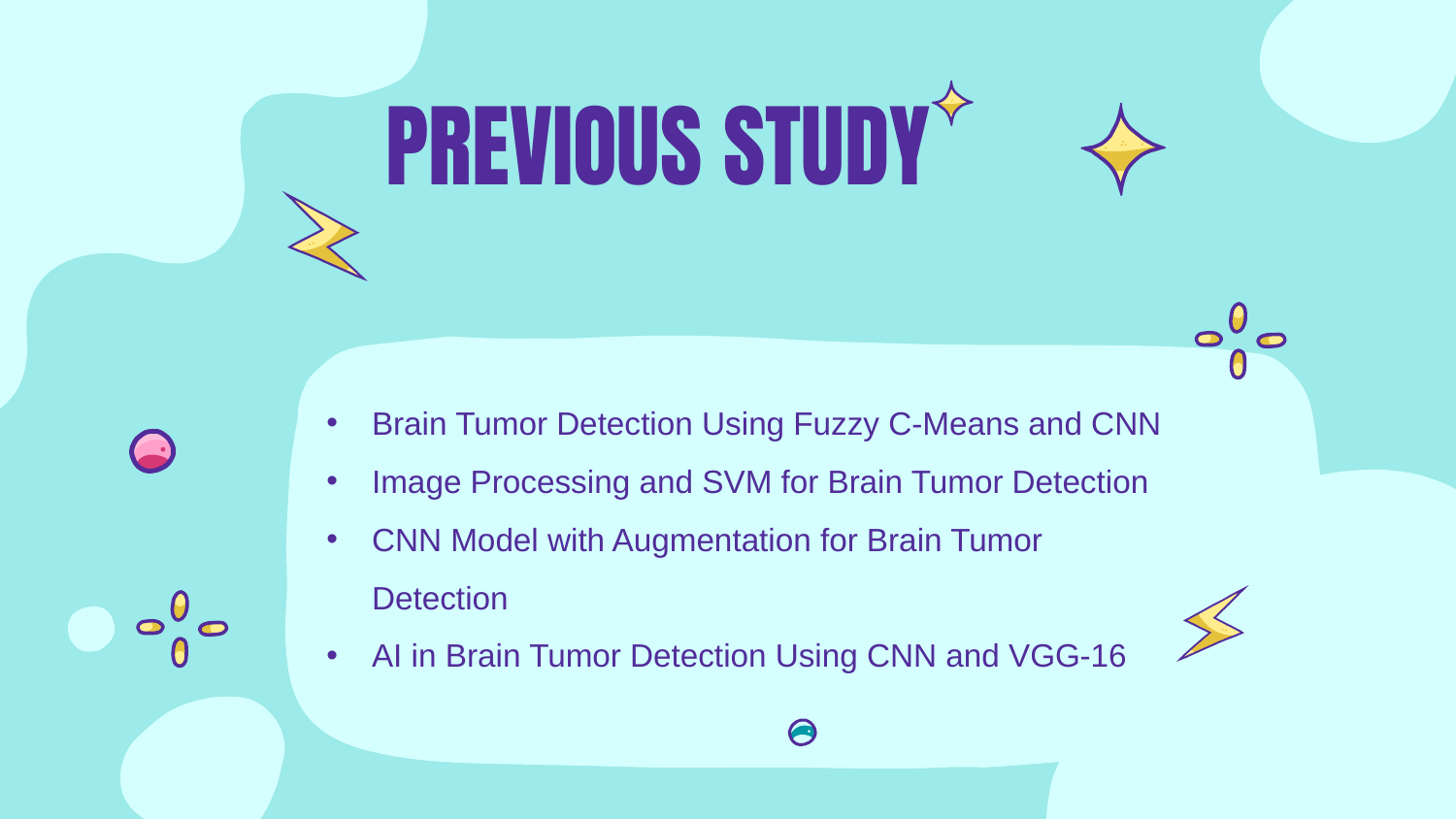

# PREVIOUS STUDY

Brain Tumor Detection Using Fuzzy C-Means and CNN
Image Processing and SVM for Brain Tumor Detection
CNN Model with Augmentation for Brain Tumor Detection
AI in Brain Tumor Detection Using CNN and VGG-16